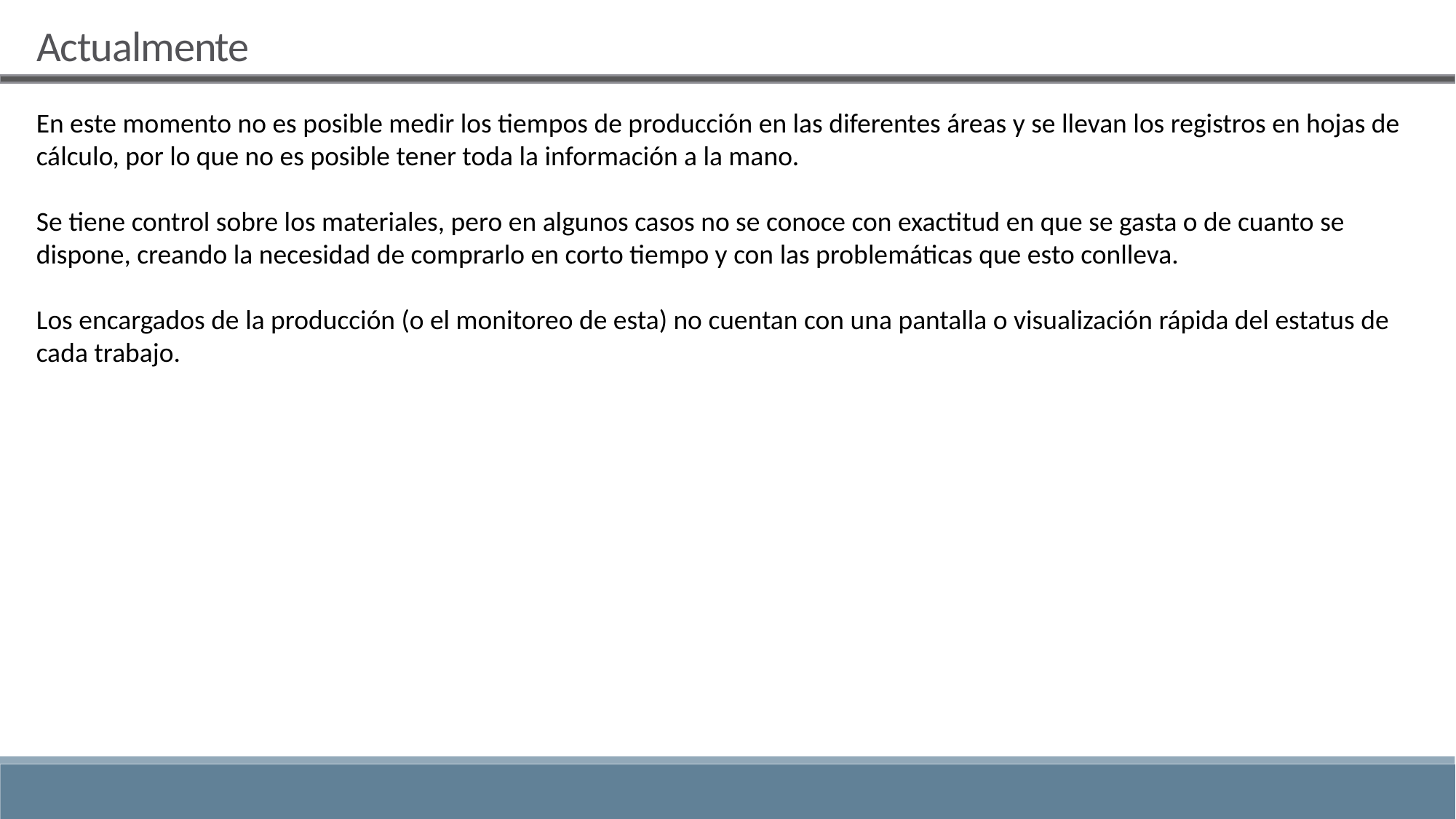

Actualmente

En este momento no es posible medir los tiempos de producción en las diferentes áreas y se llevan los registros en hojas de cálculo, por lo que no es posible tener toda la información a la mano.

Se tiene control sobre los materiales, pero en algunos casos no se conoce con exactitud en que se gasta o de cuanto se dispone, creando la necesidad de comprarlo en corto tiempo y con las problemáticas que esto conlleva.

Los encargados de la producción (o el monitoreo de esta) no cuentan con una pantalla o visualización rápida del estatus de cada trabajo.